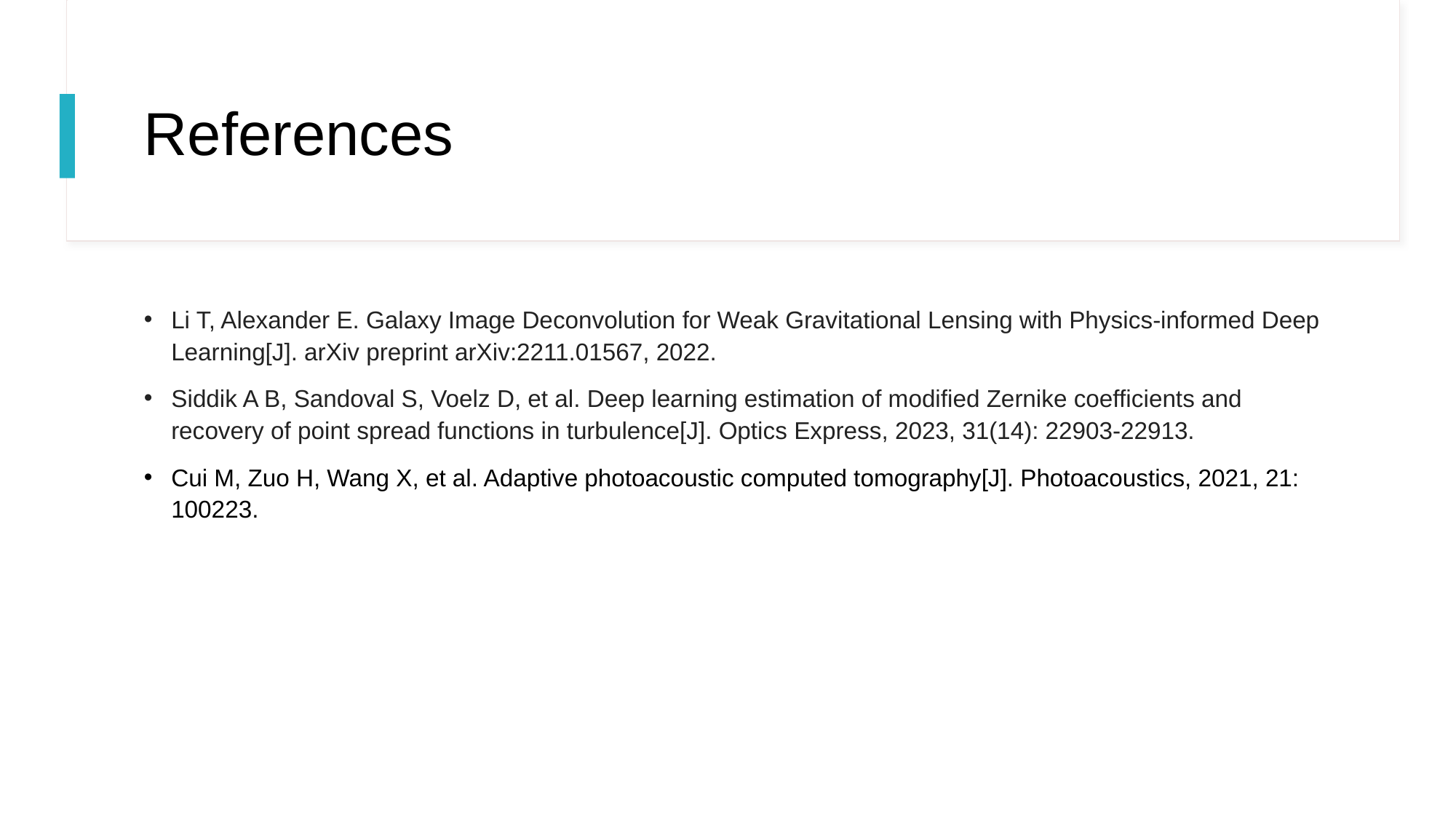

# References
Li T, Alexander E. Galaxy Image Deconvolution for Weak Gravitational Lensing with Physics-informed Deep Learning[J]. arXiv preprint arXiv:2211.01567, 2022.
Siddik A B, Sandoval S, Voelz D, et al. Deep learning estimation of modified Zernike coefficients and recovery of point spread functions in turbulence[J]. Optics Express, 2023, 31(14): 22903-22913.
Cui M, Zuo H, Wang X, et al. Adaptive photoacoustic computed tomography[J]. Photoacoustics, 2021, 21: 100223.